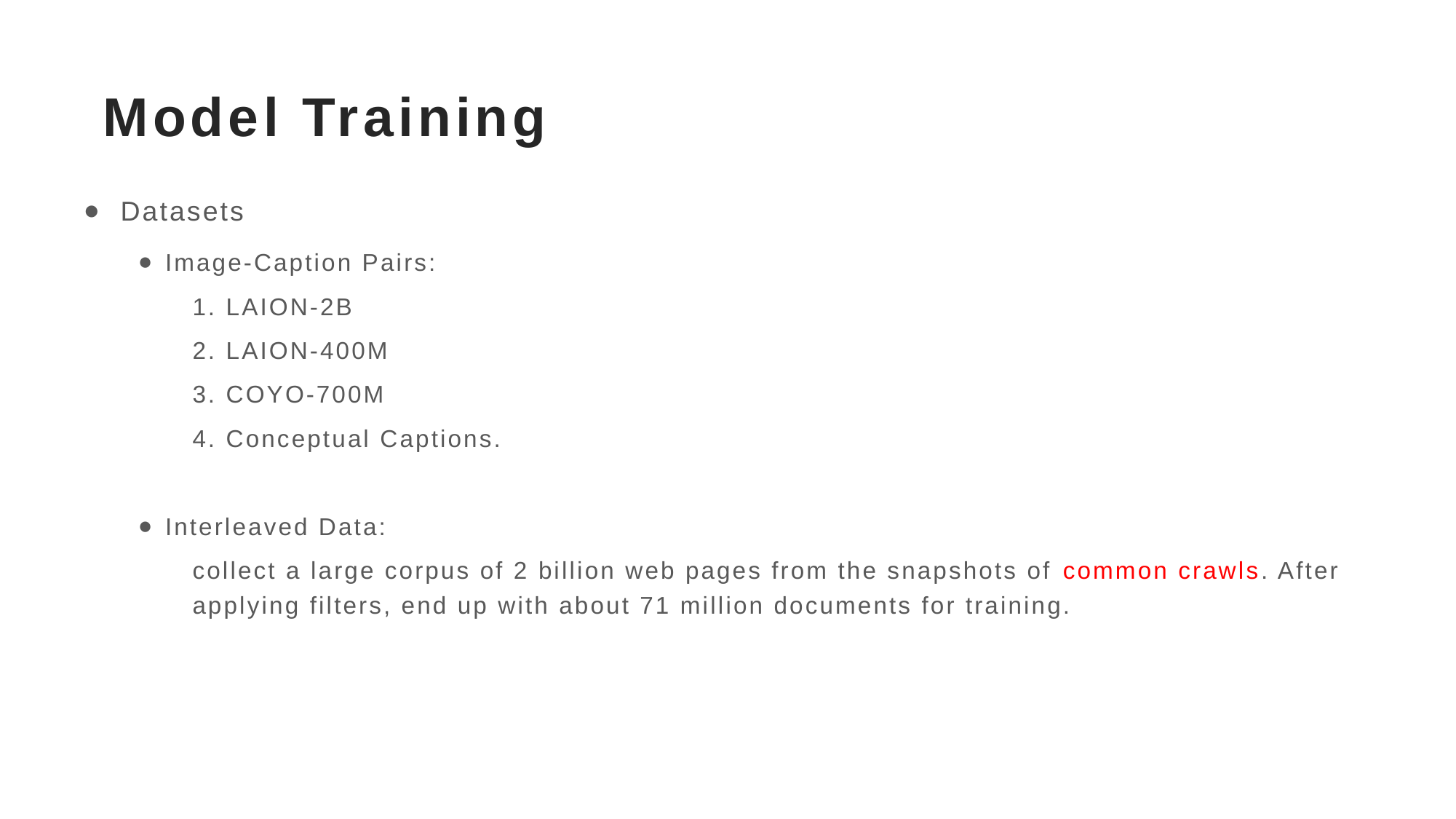

# Model Training
 Datasets
Image-Caption Pairs:
1. LAION-2B
2. LAION-400M
3. COYO-700M
4. Conceptual Captions.

Interleaved Data:
collect a large corpus of 2 billion web pages from the snapshots of common crawls. After applying filters, end up with about 71 million documents for training.